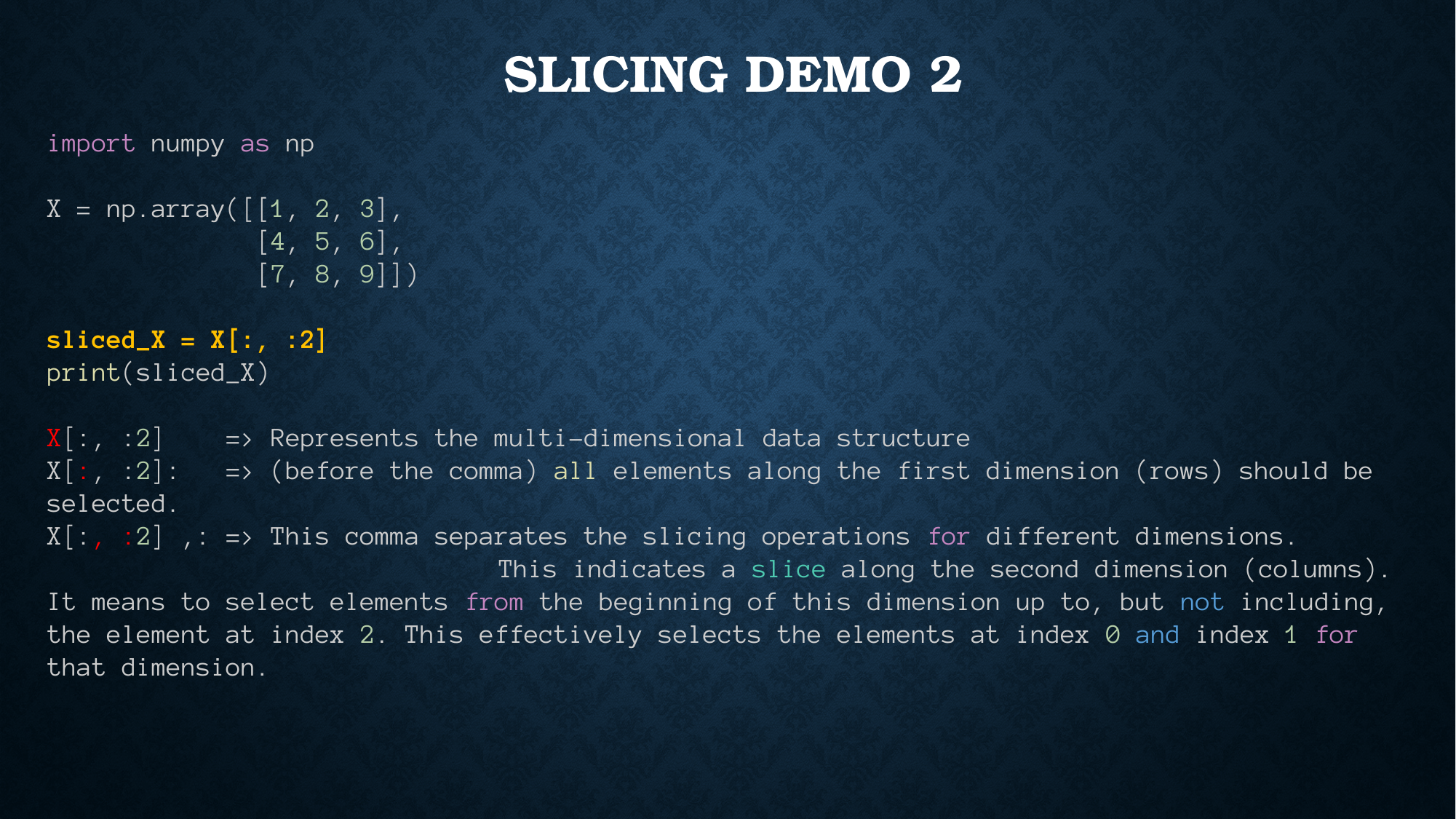

# Slicing demo 2
import numpy as np
X = np.array([[1, 2, 3],
              [4, 5, 6],
              [7, 8, 9]])
sliced_X = X[:, :2]
print(sliced_X)
X[:, :2]    => Represents the multi-dimensional data structure
X[:, :2]:   => (before the comma) all elements along the first dimension (rows) should be selected.
X[:, :2] ,: => This comma separates the slicing operations for different dimensions.
				 This indicates a slice along the second dimension (columns).
It means to select elements from the beginning of this dimension up to, but not including, the element at index 2. This effectively selects the elements at index 0 and index 1 for that dimension.